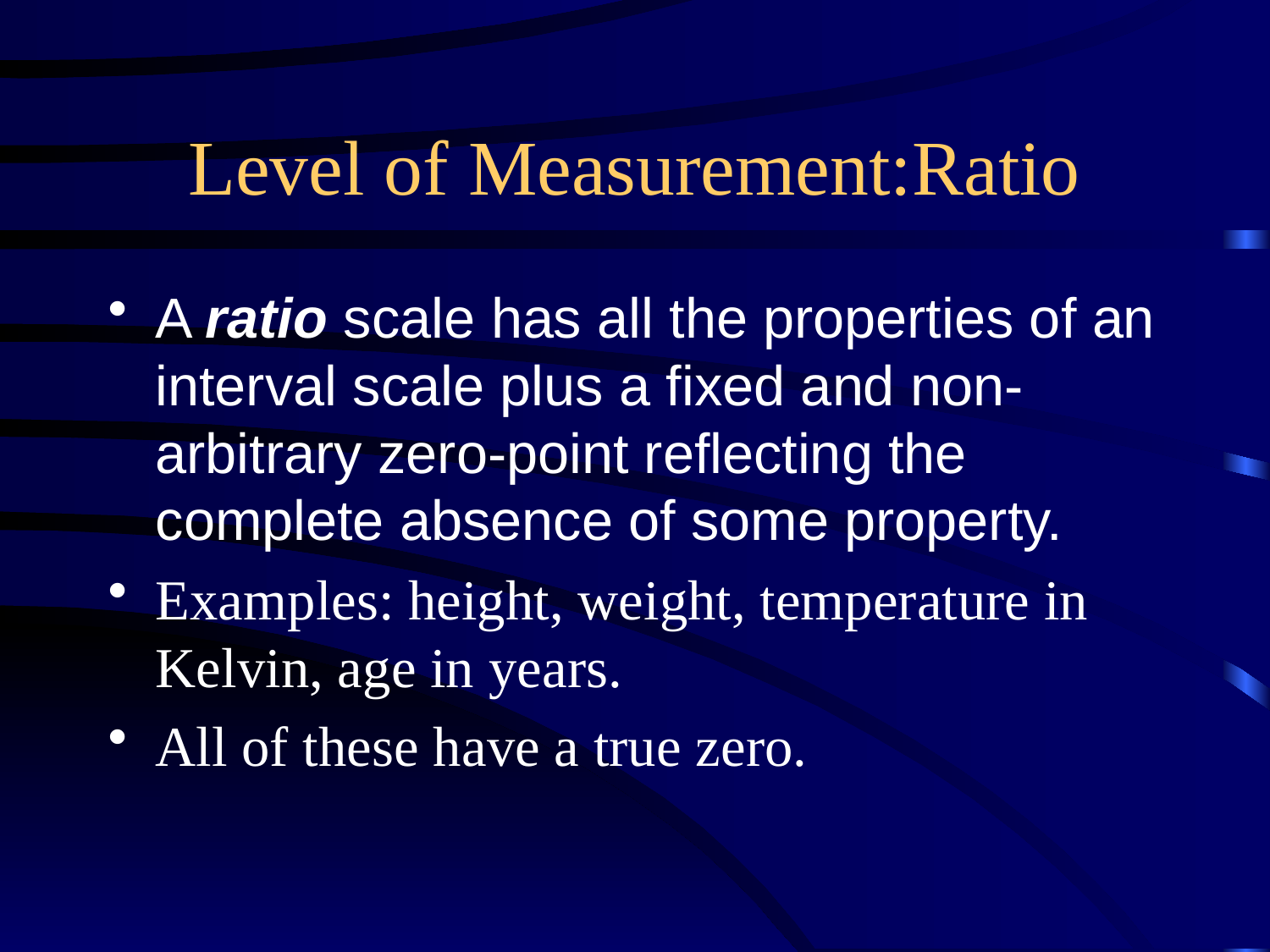

# Level of Measurement:Ratio
A ratio scale has all the properties of an interval scale plus a fixed and non-arbitrary zero-point reflecting the complete absence of some property.
Examples: height, weight, temperature in Kelvin, age in years.
All of these have a true zero.